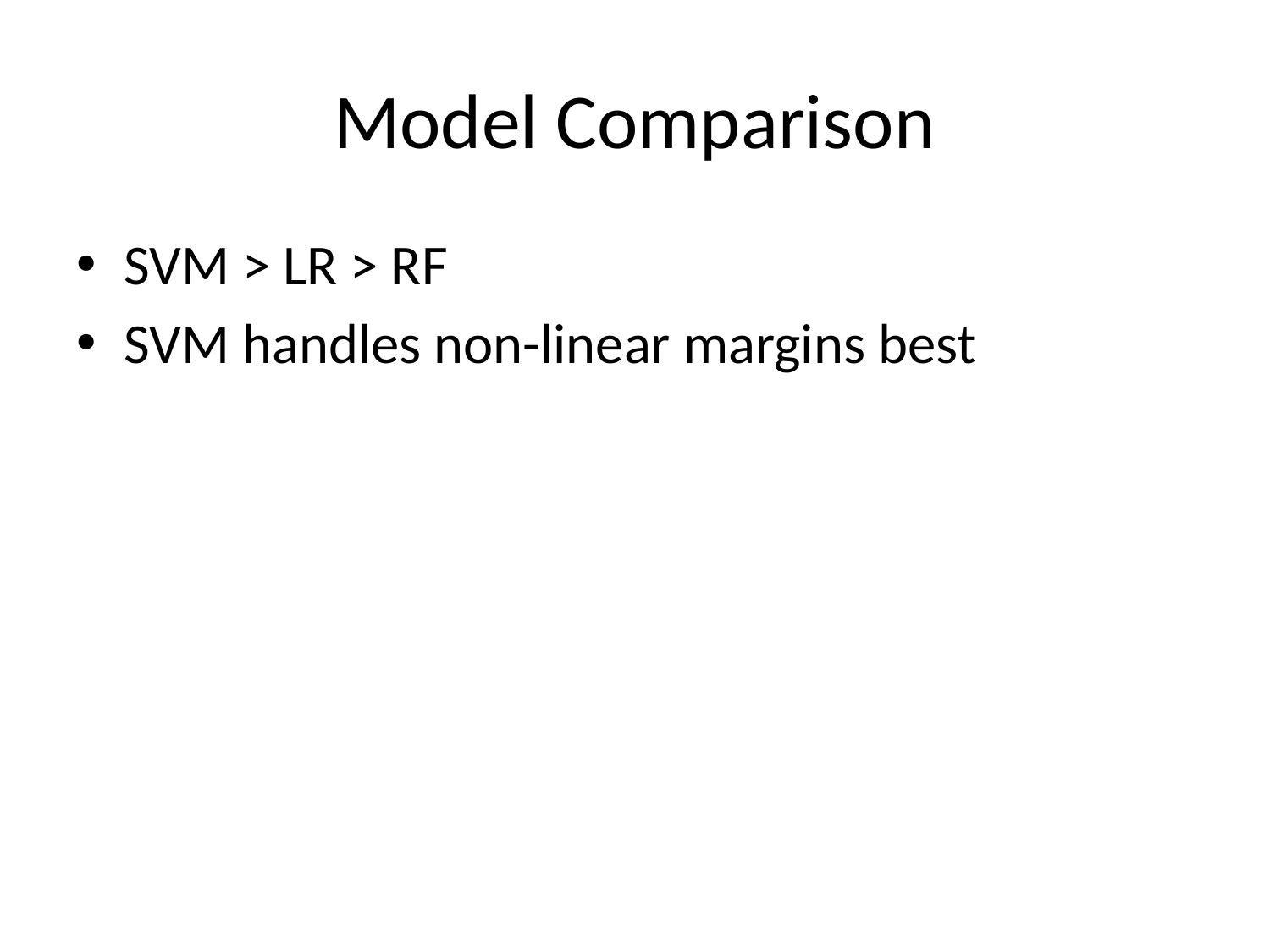

# Model Comparison
SVM > LR > RF
SVM handles non-linear margins best